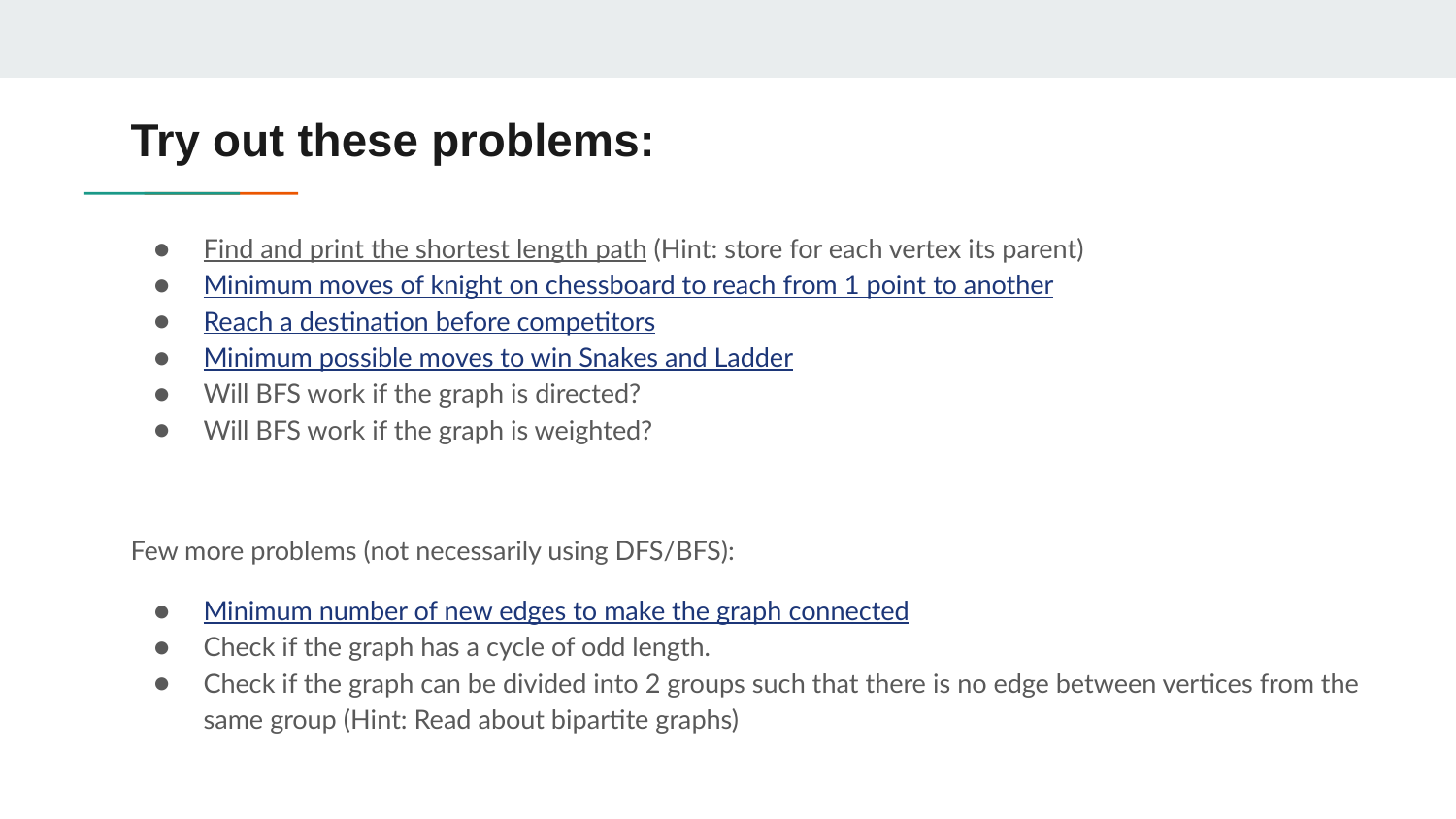

# Try out these problems:
Find and print the shortest length path (Hint: store for each vertex its parent)
Minimum moves of knight on chessboard to reach from 1 point to another
Reach a destination before competitors
Minimum possible moves to win Snakes and Ladder
Will BFS work if the graph is directed?
Will BFS work if the graph is weighted?

Few more problems (not necessarily using DFS/BFS):
Minimum number of new edges to make the graph connected
Check if the graph has a cycle of odd length.
Check if the graph can be divided into 2 groups such that there is no edge between vertices from the same group (Hint: Read about bipartite graphs)